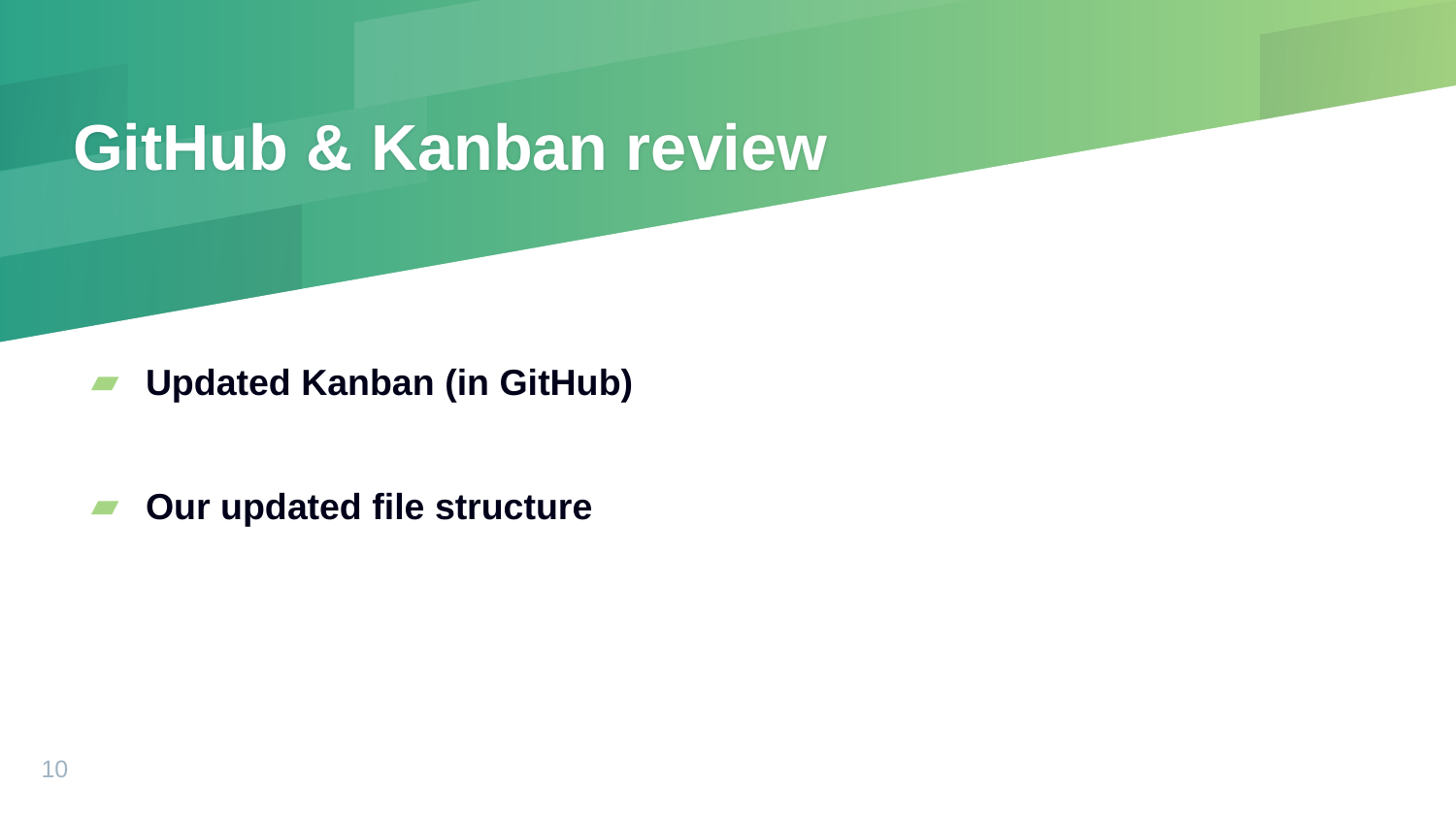

# GitHub & Kanban review
Updated Kanban (in GitHub)

Our updated file structure
10